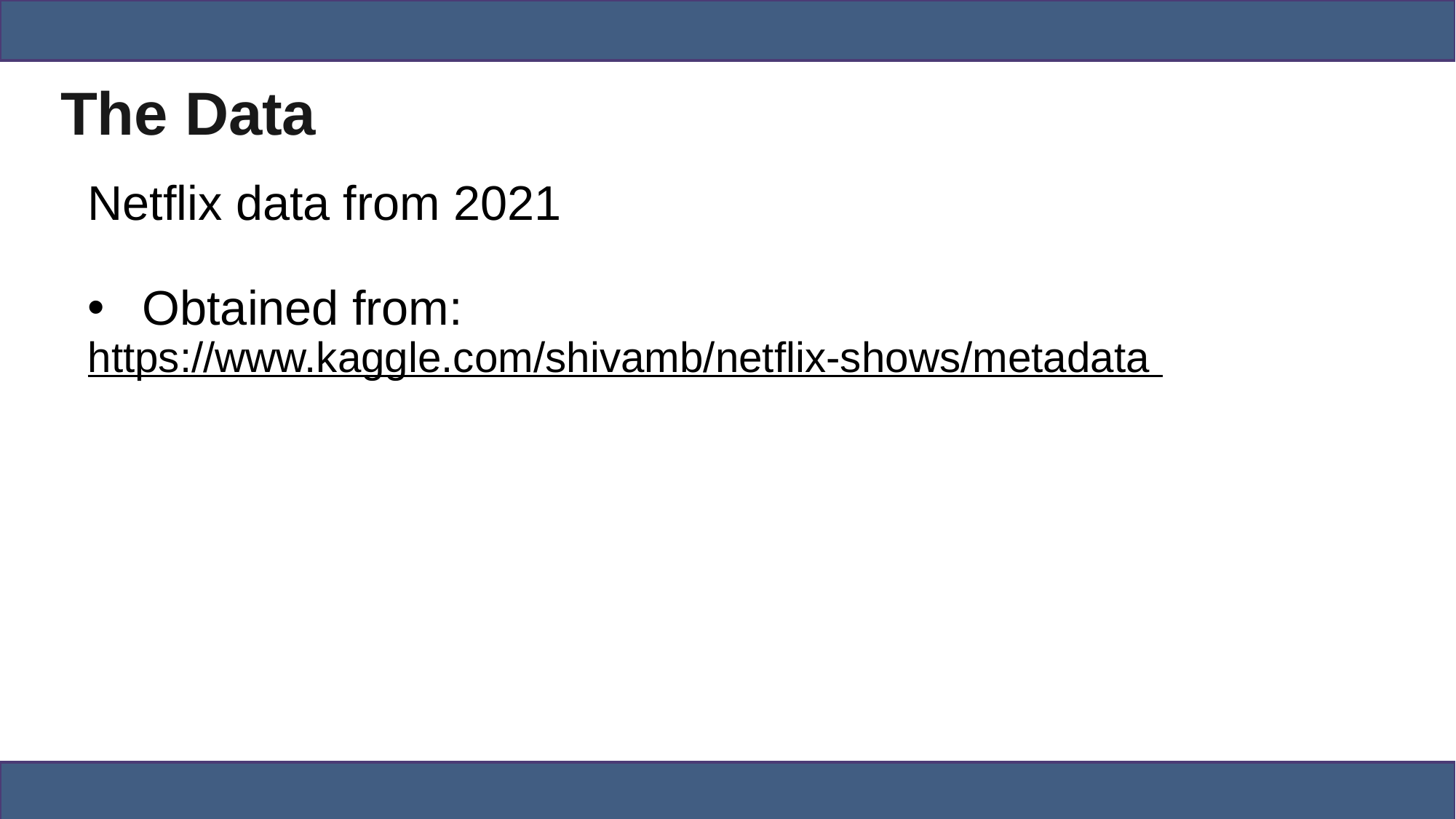

# The Data
Netflix data from 2021

Obtained from:
https://www.kaggle.com/shivamb/netflix-shows/metadata